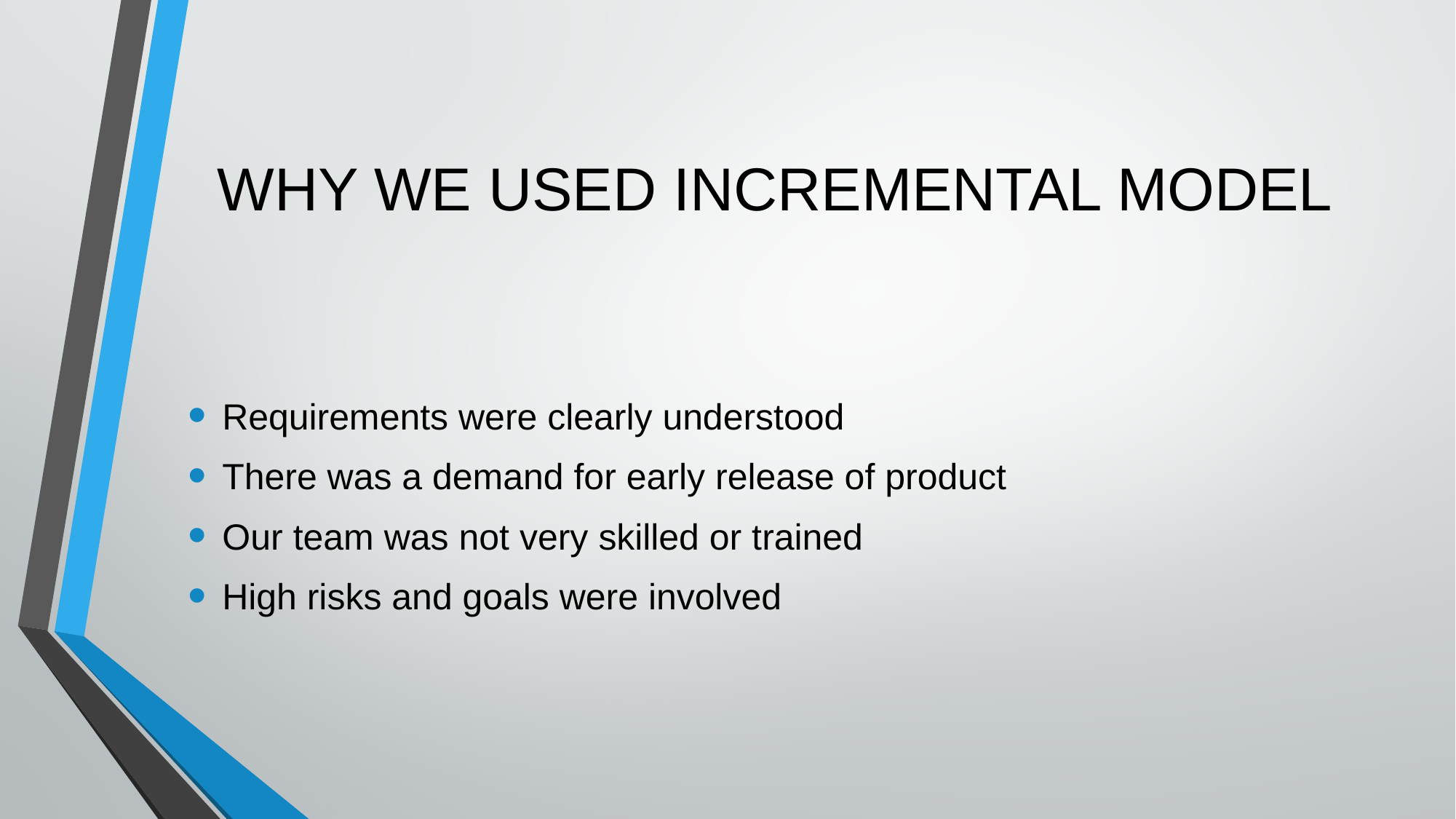

# WHY WE USED INCREMENTAL MODEL
Requirements were clearly understood
There was a demand for early release of product
Our team was not very skilled or trained
High risks and goals were involved